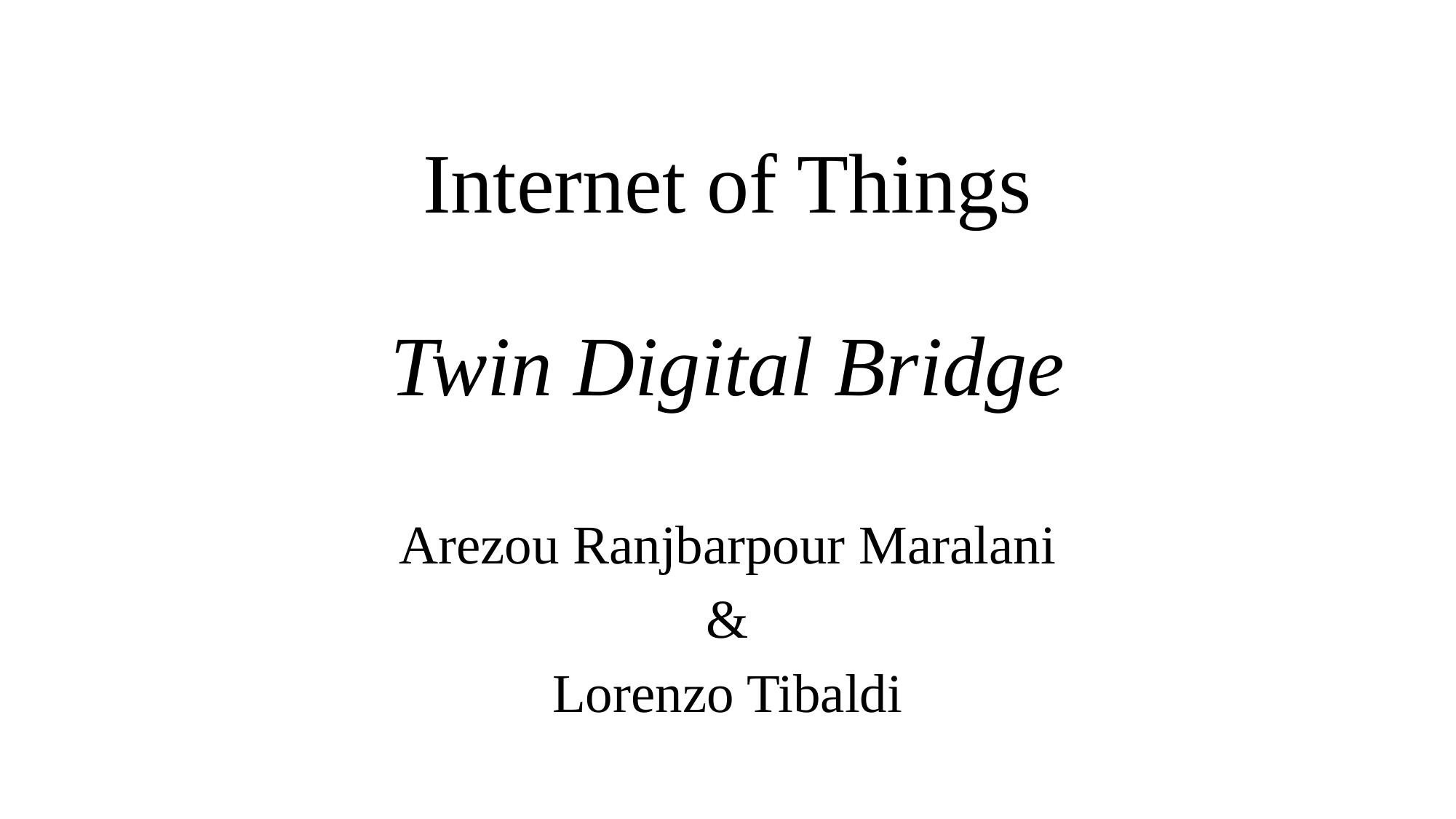

# Internet of Things Twin Digital Bridge
Arezou Ranjbarpour Maralani
&
Lorenzo Tibaldi